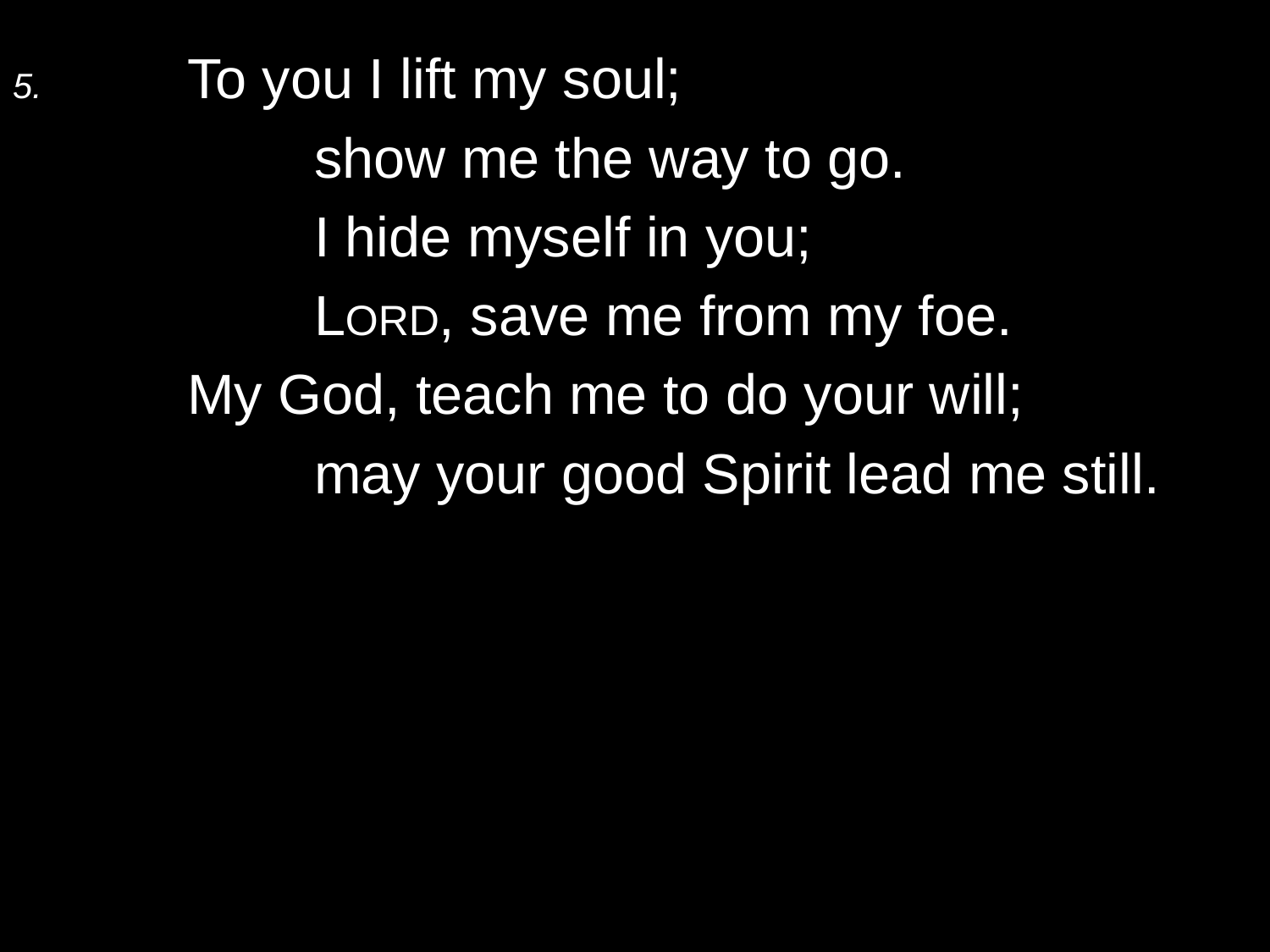

5.	To you I lift my soul;
		show me the way to go.
		I hide myself in you;
		Lord, save me from my foe.
	My God, teach me to do your will;
		may your good Spirit lead me still.